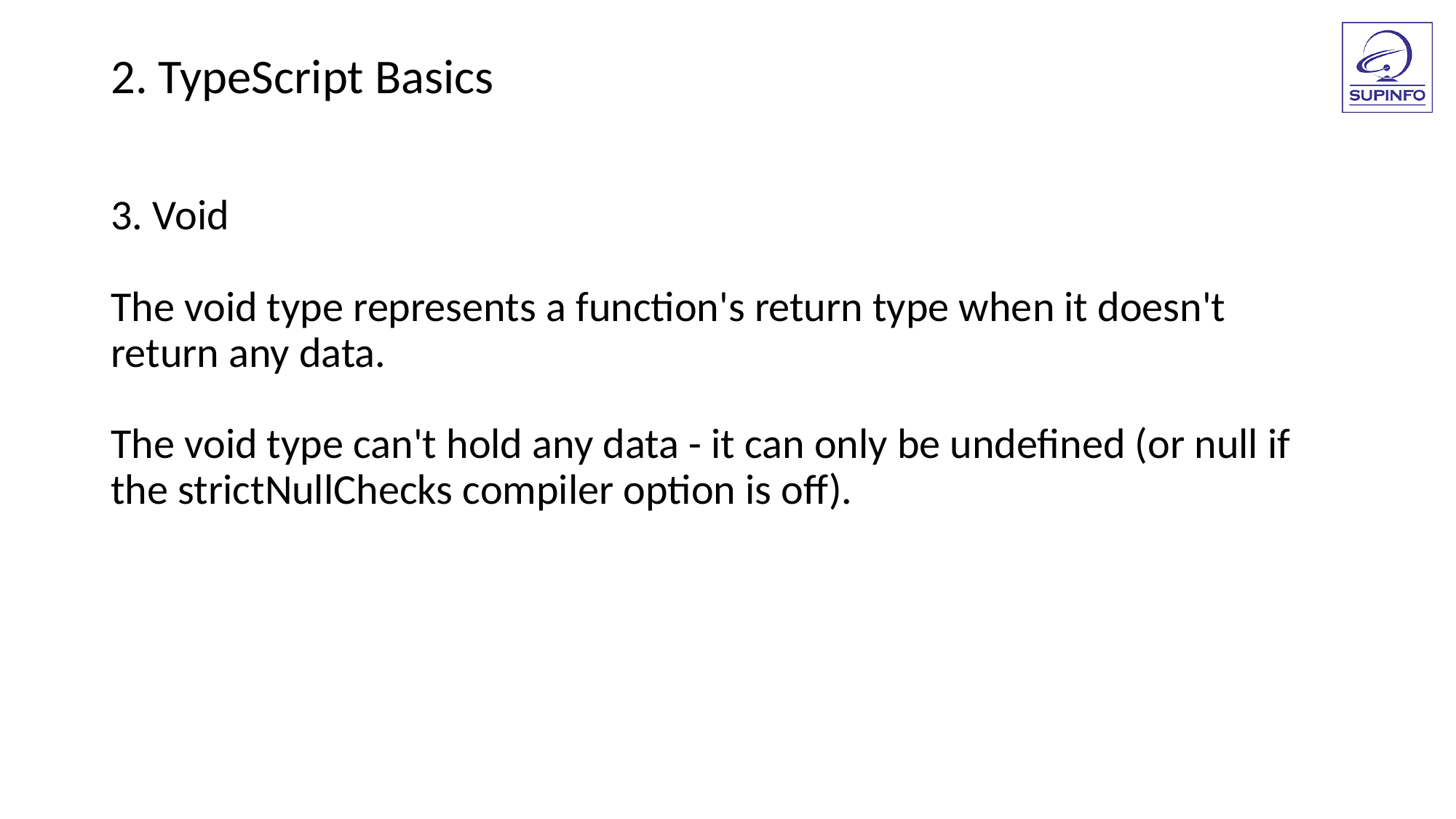

2. TypeScript Basics
3. Void

The void type represents a function's return type when it doesn't return any data.

The void type can't hold any data - it can only be undefined (or null if the strictNullChecks compiler option is off).